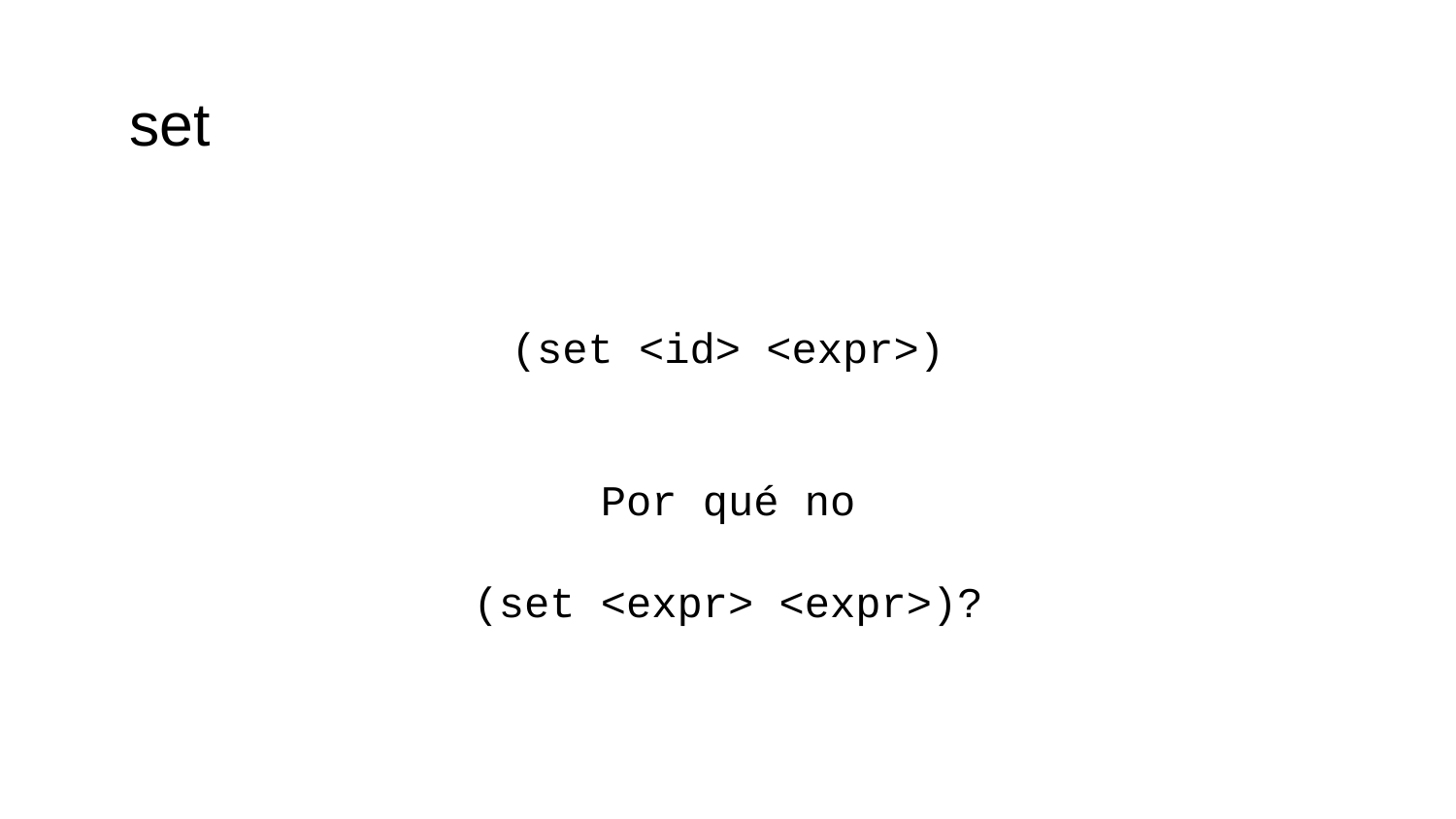

set
(set <id> <expr>)

Por qué no

(set <expr> <expr>)?